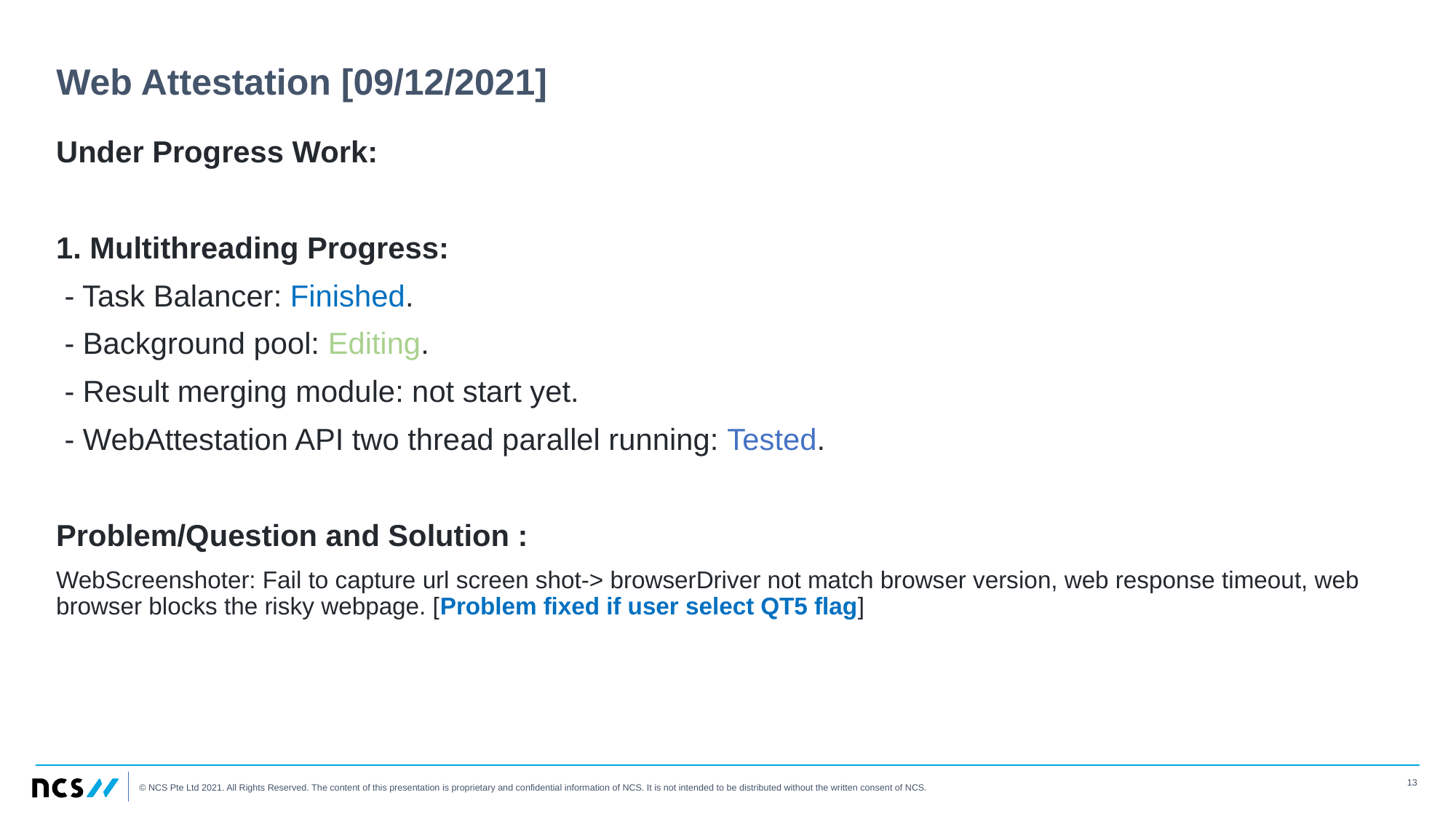

# Web Attestation [09/12/2021]
Under Progress Work:

1. Multithreading Progress:
 - Task Balancer: Finished.
 - Background pool: Editing.
 - Result merging module: not start yet.
 - WebAttestation API two thread parallel running: Tested.

Problem/Question and Solution :
WebScreenshoter: Fail to capture url screen shot-> browserDriver not match browser version, web response timeout, web browser blocks the risky webpage. [Problem fixed if user select QT5 flag]